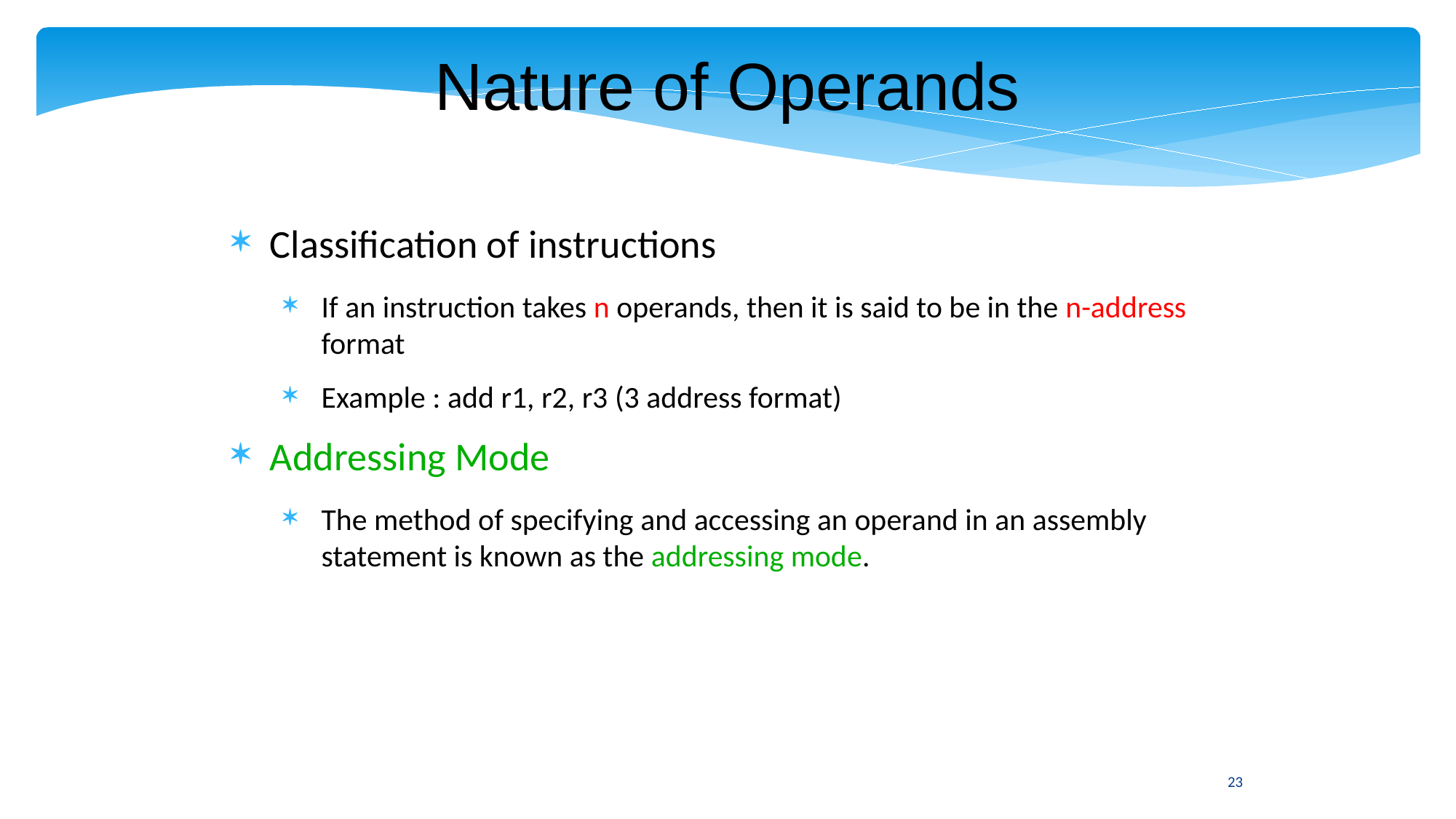

Nature of Operands
Classification of instructions
If an instruction takes n operands, then it is said to be in the n-address format
Example : add r1, r2, r3 (3 address format)
Addressing Mode
The method of specifying and accessing an operand in an assembly statement is known as the addressing mode.

23